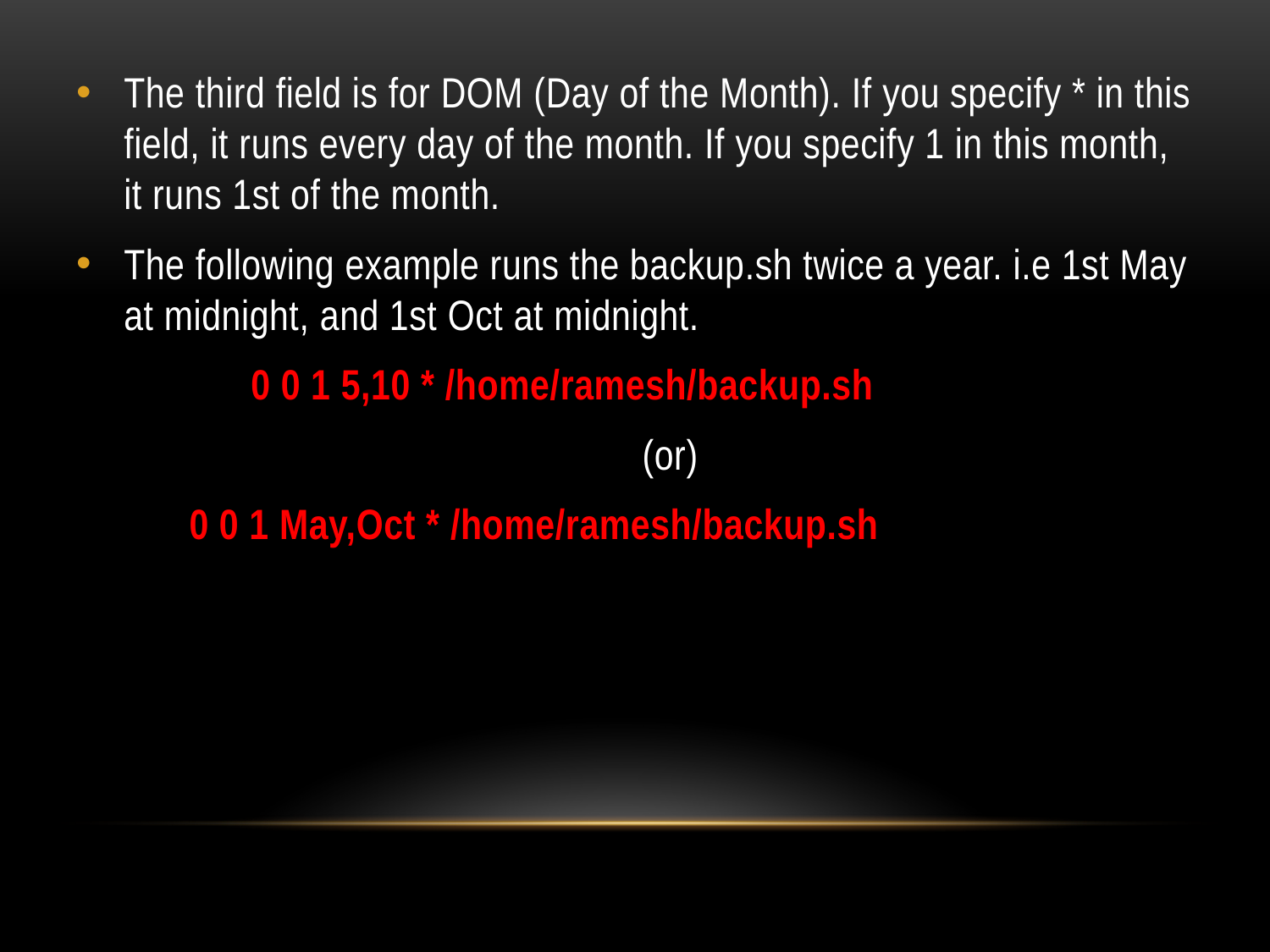

The third field is for DOM (Day of the Month). If you specify * in this field, it runs every day of the month. If you specify 1 in this month, it runs 1st of the month.
The following example runs the backup.sh twice a year. i.e 1st May at midnight, and 1st Oct at midnight.
		0 0 1 5,10 * /home/ramesh/backup.sh
					 (or)
           0 0 1 May,Oct * /home/ramesh/backup.sh